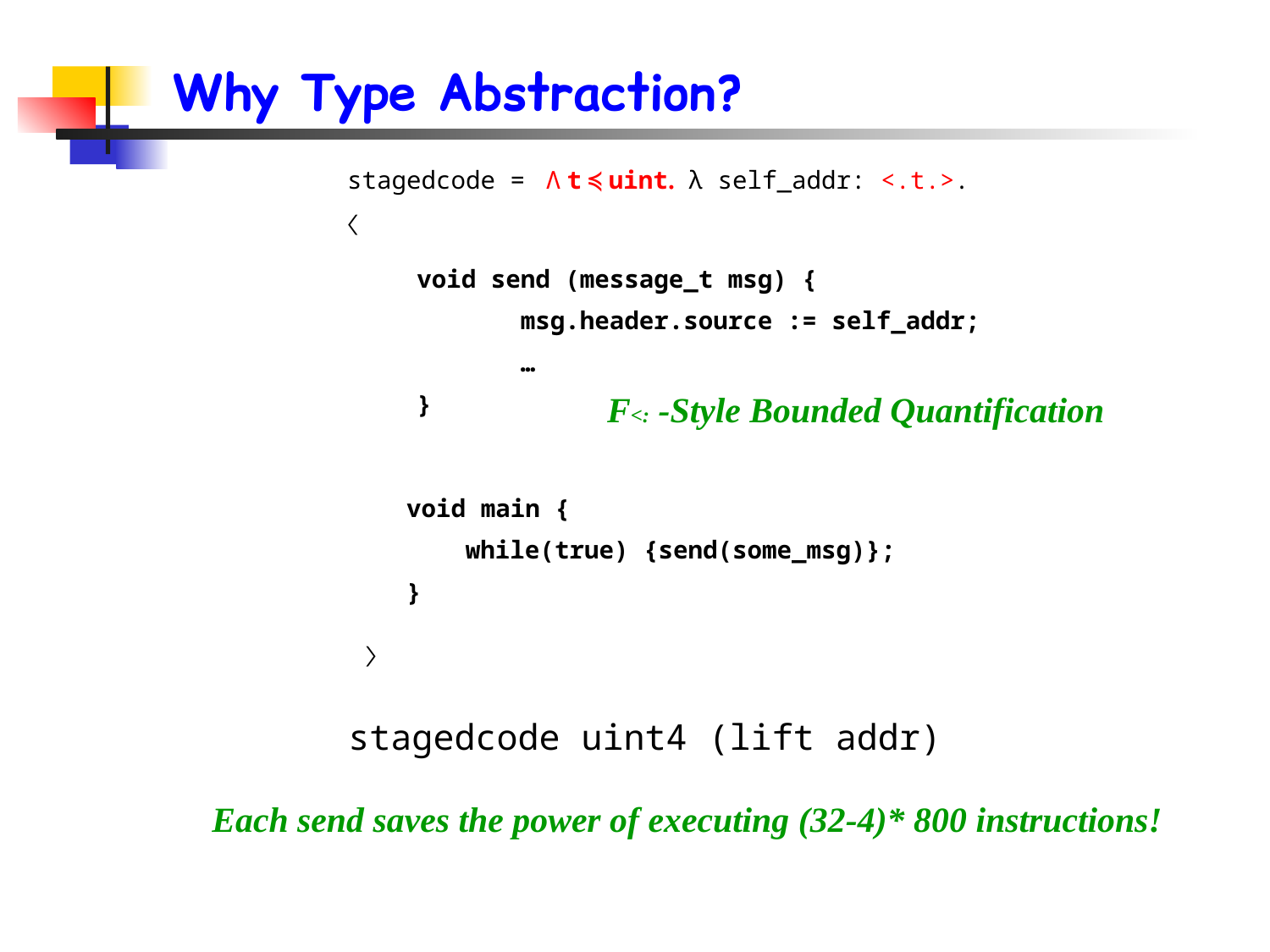

# Why Type Abstraction?
Λ t ≼ uint.
stagedcode =           λ self_addr: <.t.>.
〈
〉
void send (message_t msg) {
       msg.header.source := self_addr;
       …
}
F<: -Style Bounded Quantification
void main {
    while(true) {send(some_msg)};
}
stagedcode uint4 (lift addr)
Each send saves the power of executing (32-4)* 800 instructions!